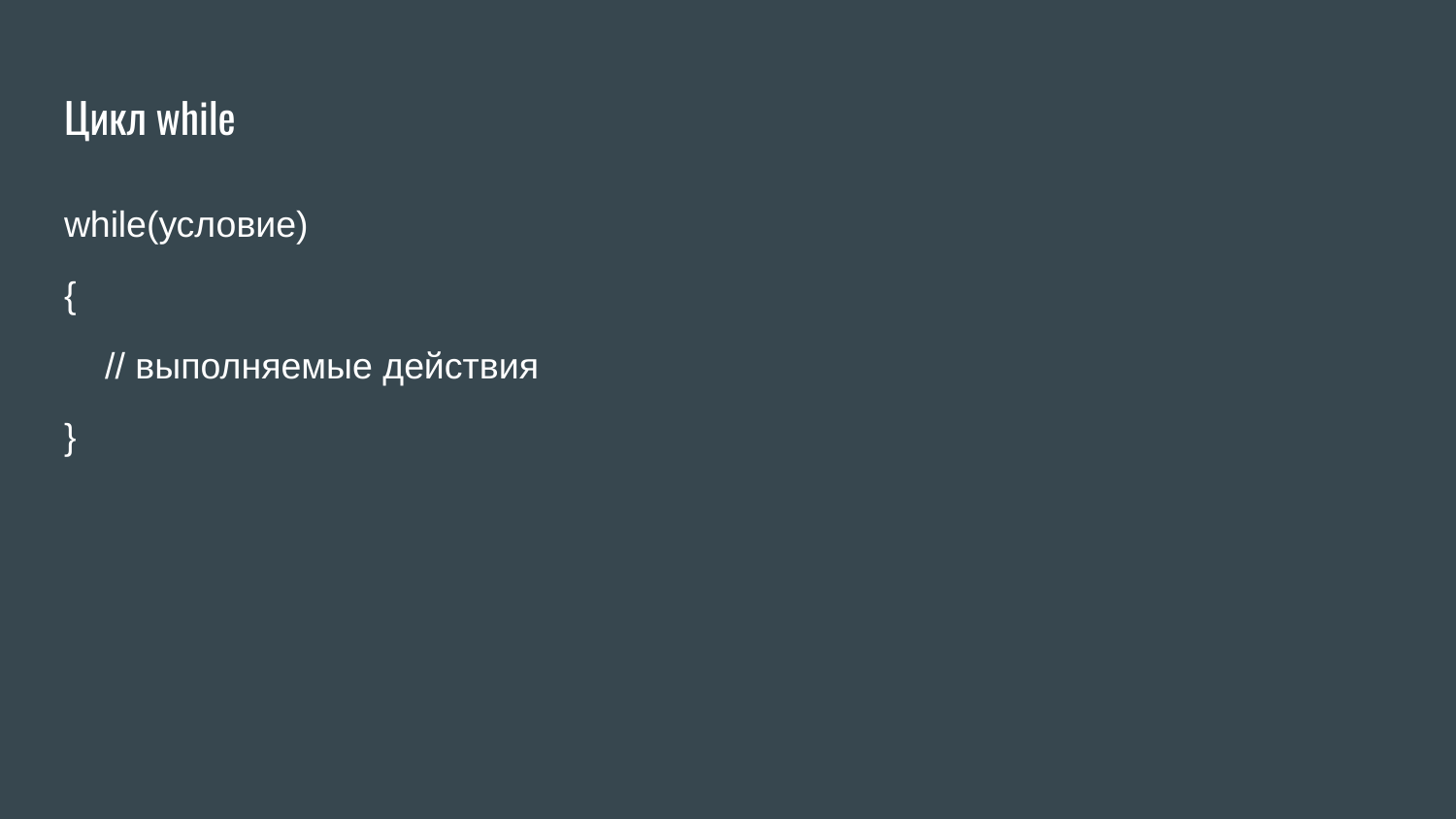

# Цикл while
while(условие)
{
    // выполняемые действия
}